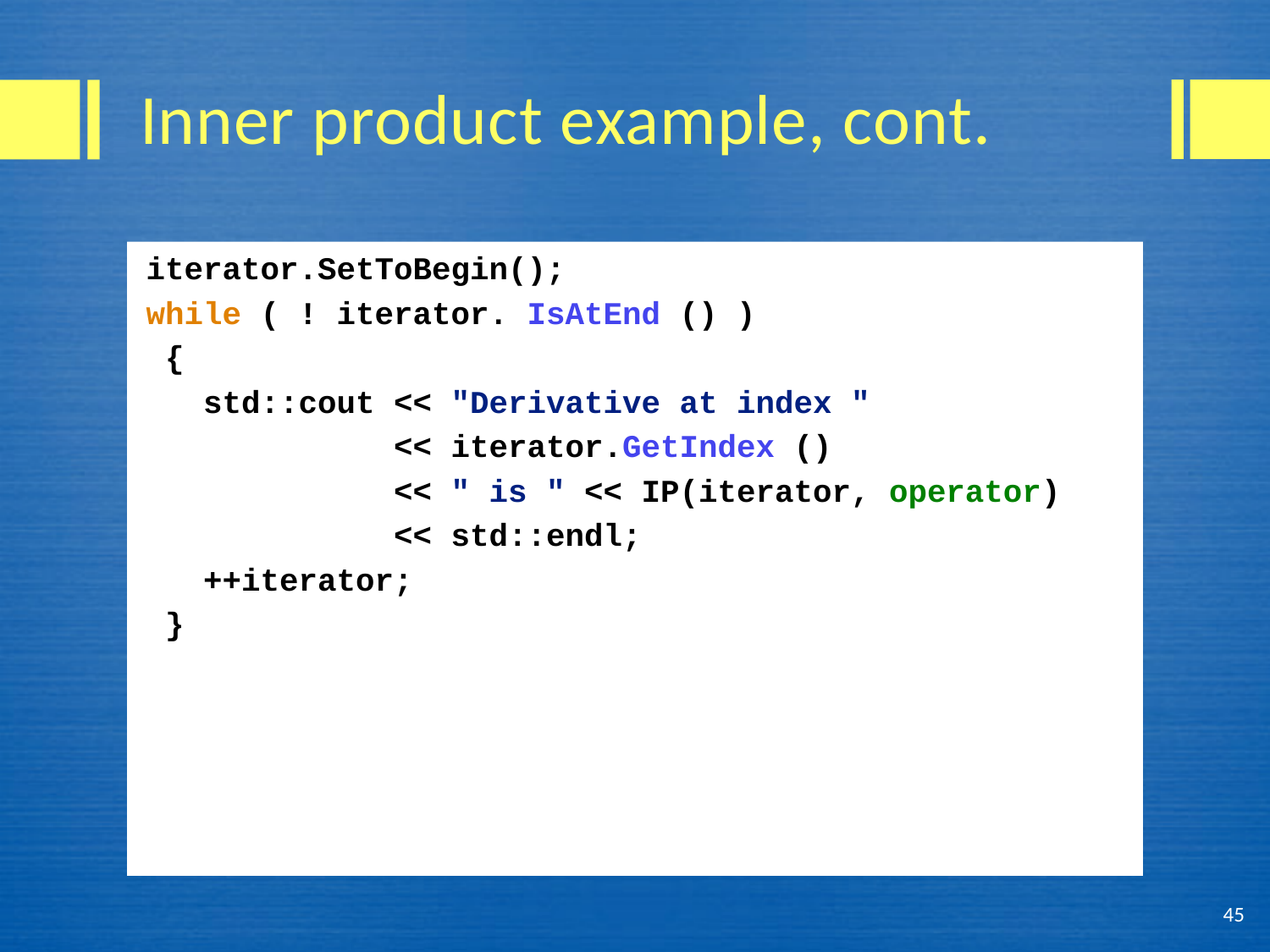

# Inner product example, cont.
iterator.SetToBegin();
while ( ! iterator. IsAtEnd () )
 {
   std::cout << "Derivative at index "
             << iterator.GetIndex ()
             << " is " << IP(iterator, operator)
             << std::endl;
   ++iterator;
 }
45